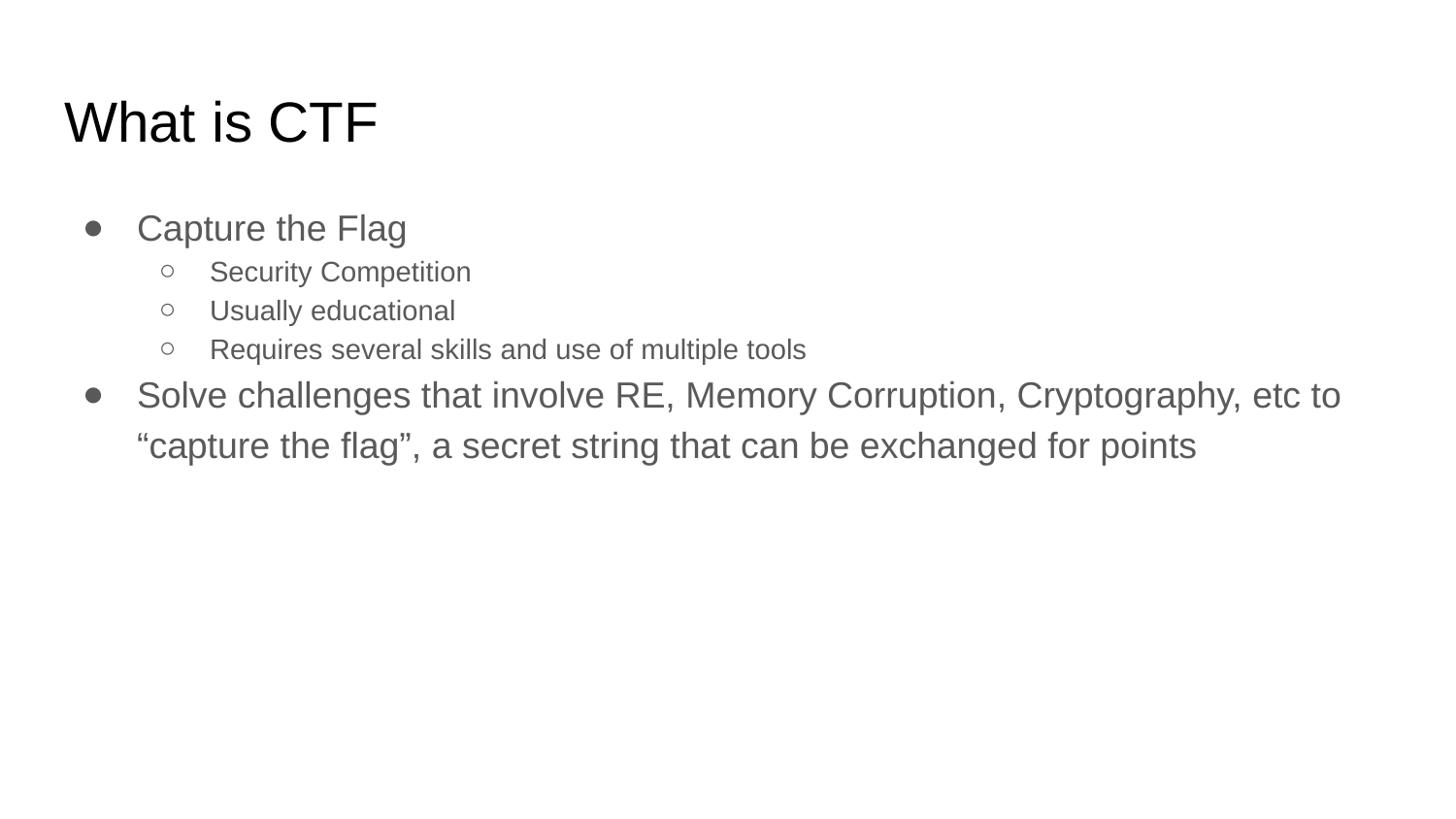

# What is CTF
Capture the Flag
Security Competition
Usually educational
Requires several skills and use of multiple tools
Solve challenges that involve RE, Memory Corruption, Cryptography, etc to “capture the flag”, a secret string that can be exchanged for points